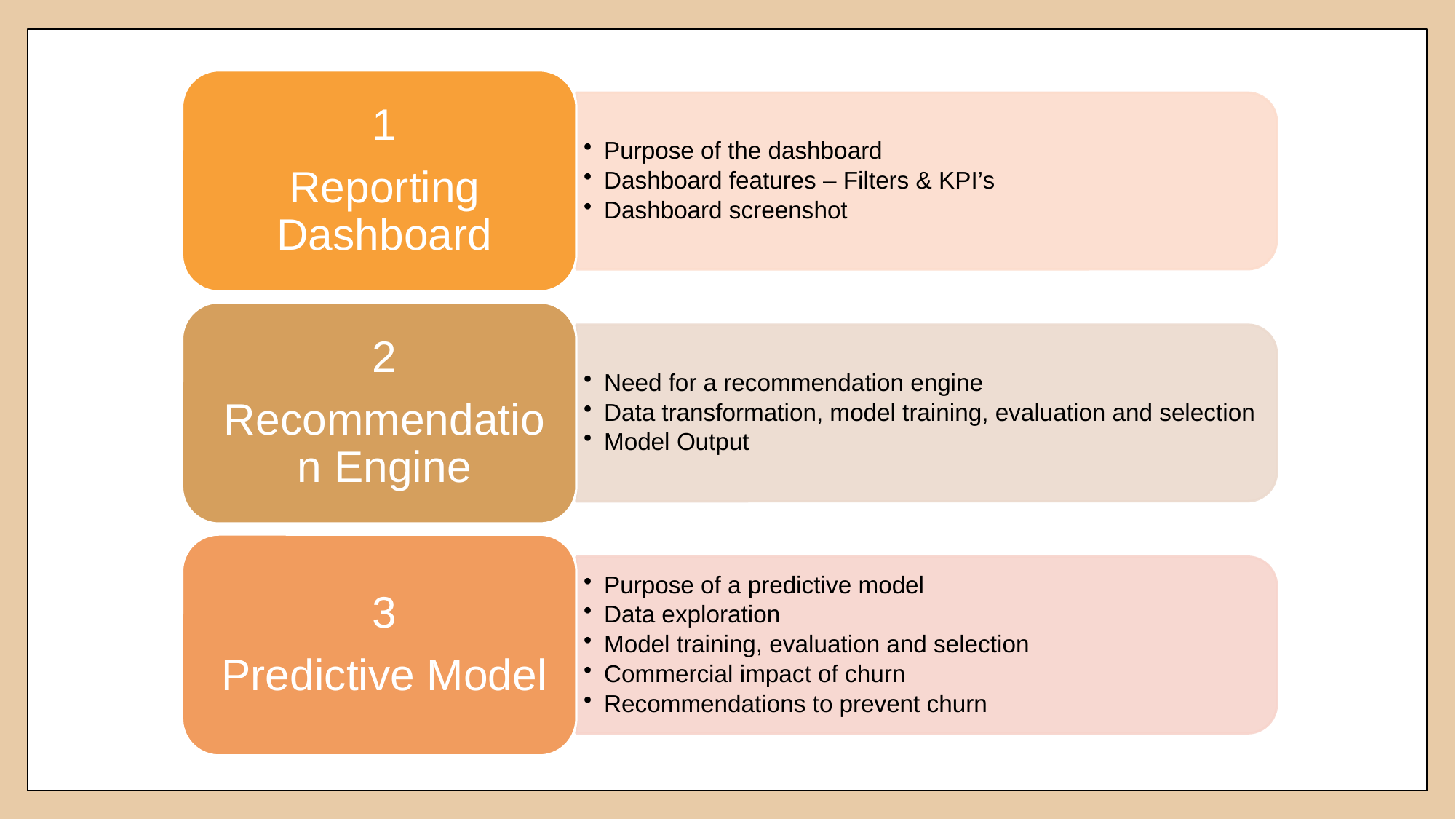

Purpose of the dashboard
Dashboard features – Filters & KPI’s
Dashboard screenshot
1
Reporting Dashboard
Need for a recommendation engine
Data transformation, model training, evaluation and selection
Model Output
2
Recommendation Engine
Purpose of a predictive model
Data exploration
Model training, evaluation and selection
Commercial impact of churn
Recommendations to prevent churn
3
Predictive Model